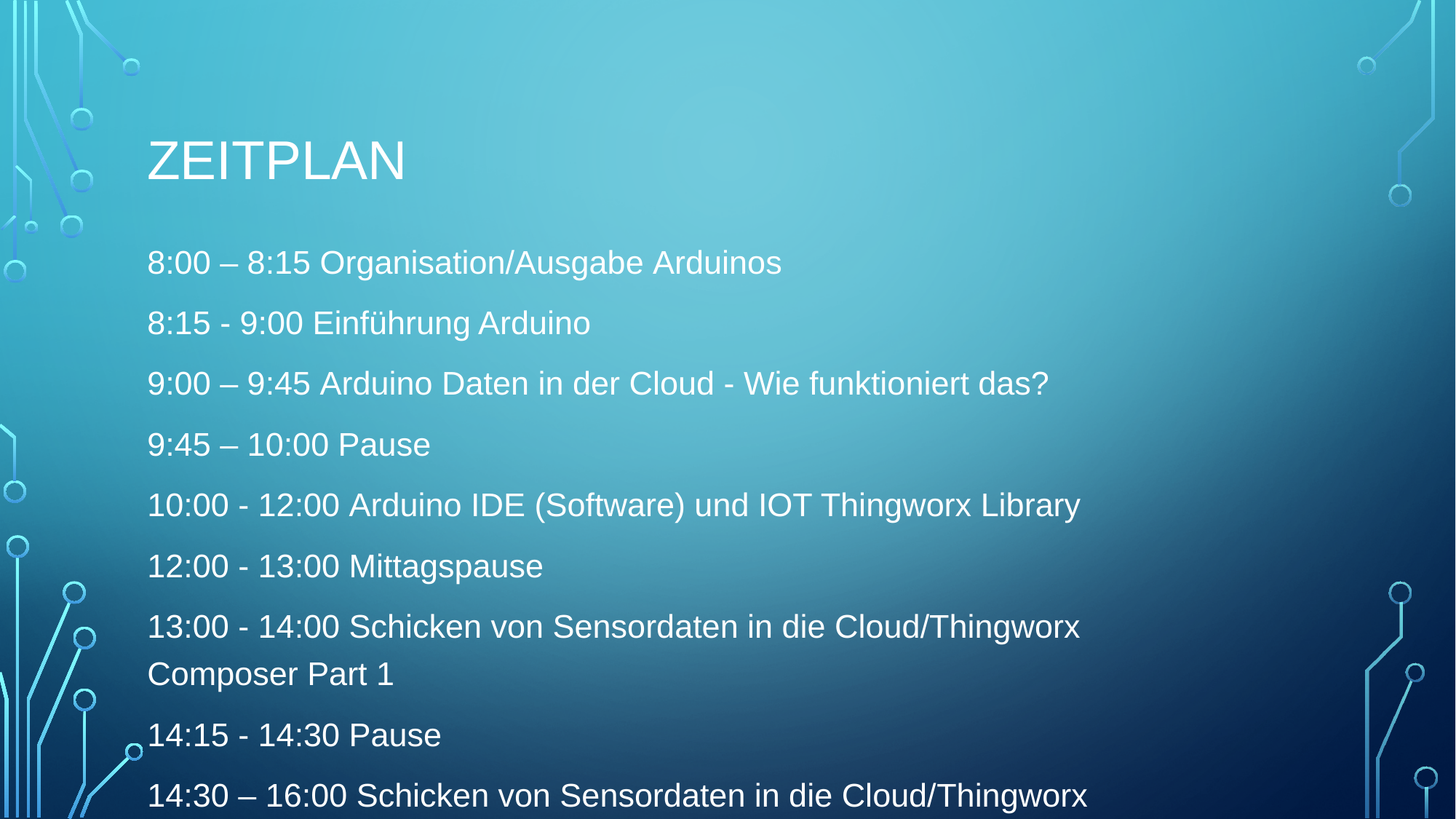

# Zeitplan
8:00 – 8:15 Organisation/Ausgabe Arduinos
8:15 - 9:00 Einführung Arduino
9:00 – 9:45 Arduino Daten in der Cloud - Wie funktioniert das?
9:45 – 10:00 Pause
10:00 - 12:00 Arduino IDE (Software) und IOT Thingworx Library
12:00 - 13:00 Mittagspause
13:00 - 14:00 Schicken von Sensordaten in die Cloud/Thingworx Composer Part 1
14:15 - 14:30 Pause
14:30 – 16:00 Schicken von Sensordaten in die Cloud/Thingworx Composer Part 1